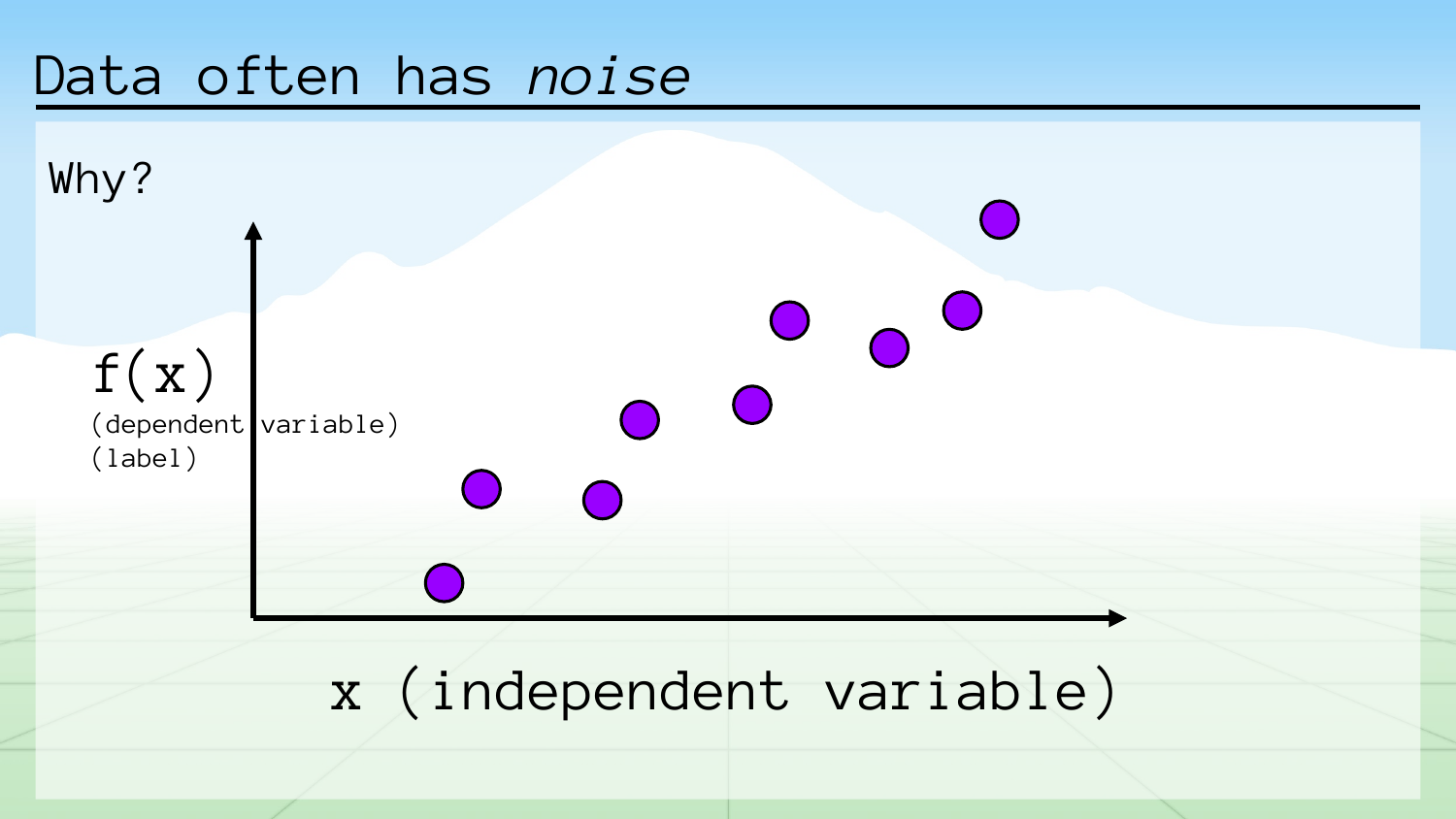

# Data often has noise
Why?

f(x)
(dependent variable)
(label)

x (independent variable)